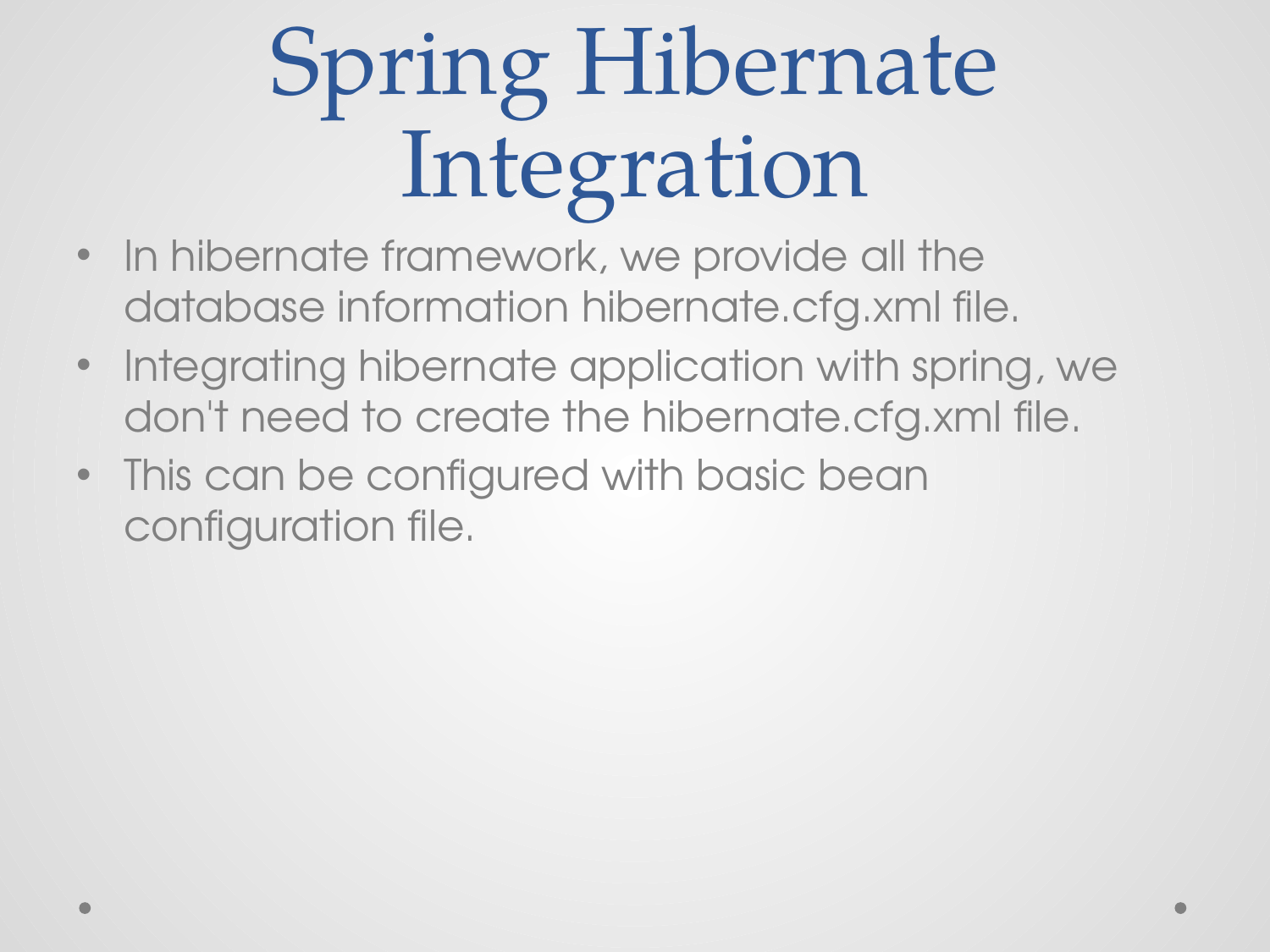

# Spring Hibernate Integration
In hibernate framework, we provide all the database information hibernate.cfg.xml file.
Integrating hibernate application with spring, we don't need to create the hibernate.cfg.xml file.
This can be configured with basic bean configuration file.